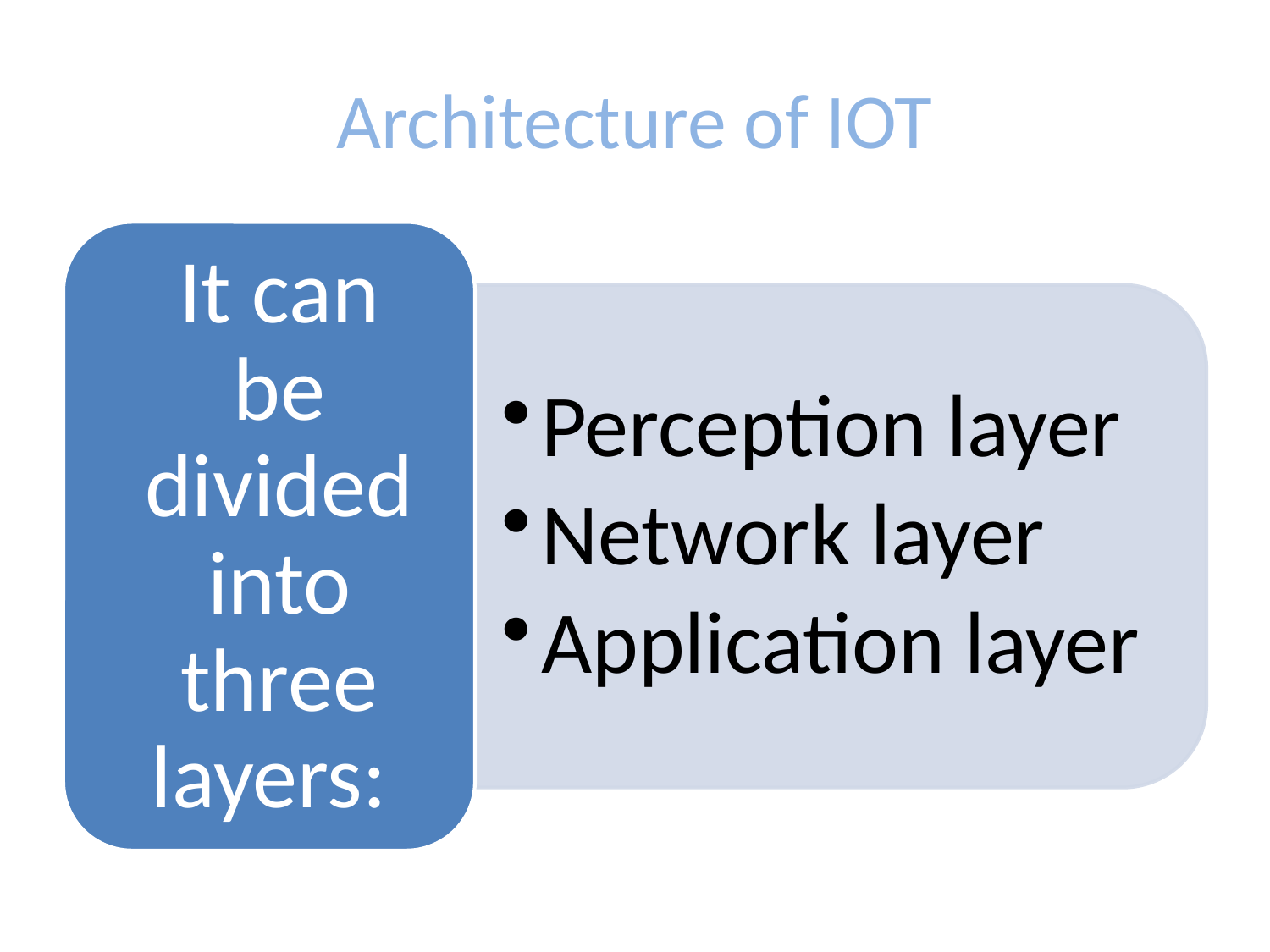

# Architecture of IOT
Perception layer
Network layer
Application layer
It can be divided into three layers: